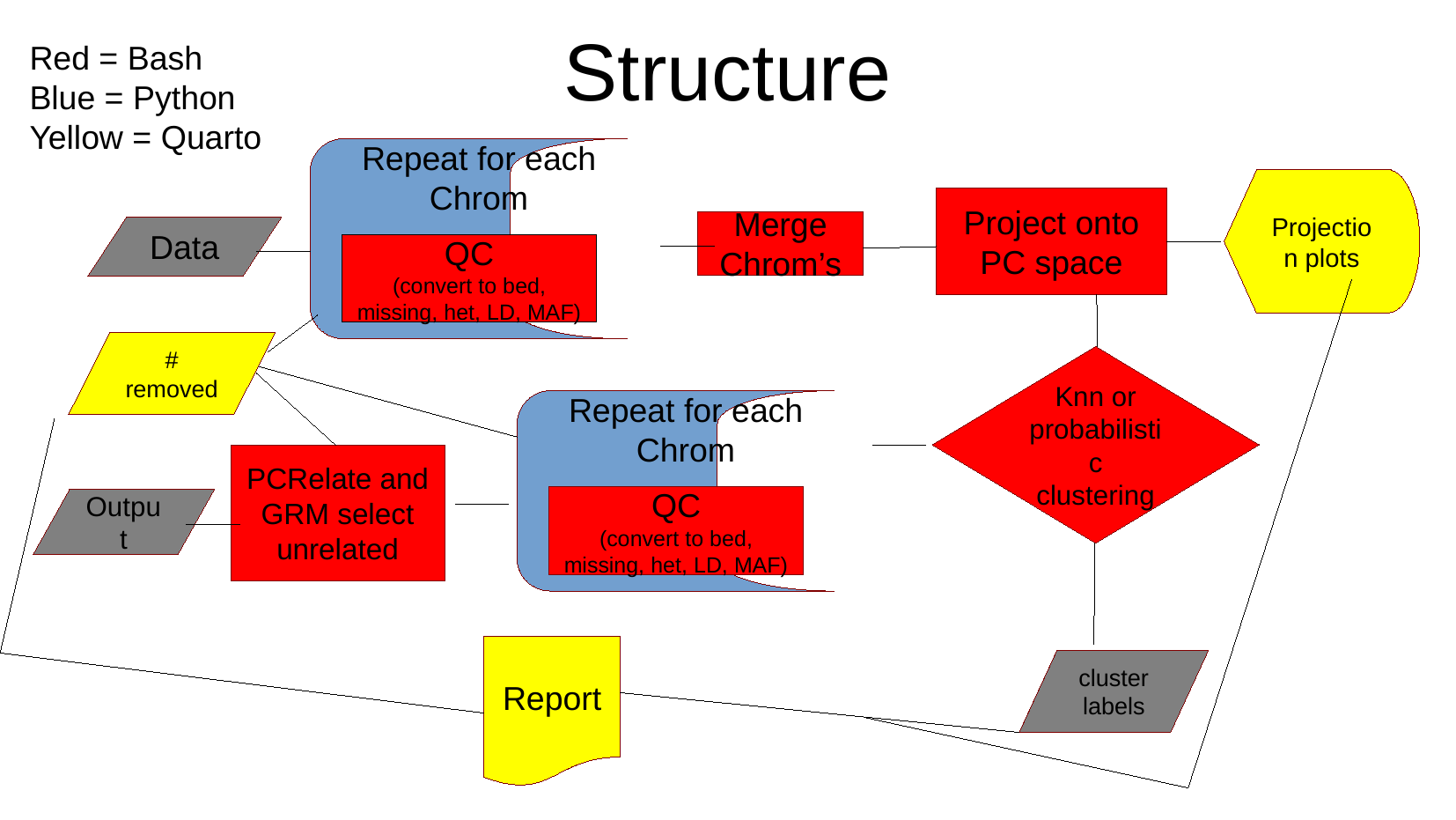

# Structure
Red = Bash
Blue = Python
Yellow = Quarto
Repeat for each Chrom
Projection plots
Project onto PC space
Merge Chrom’s
Data
QC
(convert to bed, missing, het, LD, MAF)

# removed
Knn or probabilistic clustering

Repeat for each Chrom

PCRelate and GRM select unrelated
QC
(convert to bed, missing, het, LD, MAF)
Output

Report
cluster labels
cluster labels